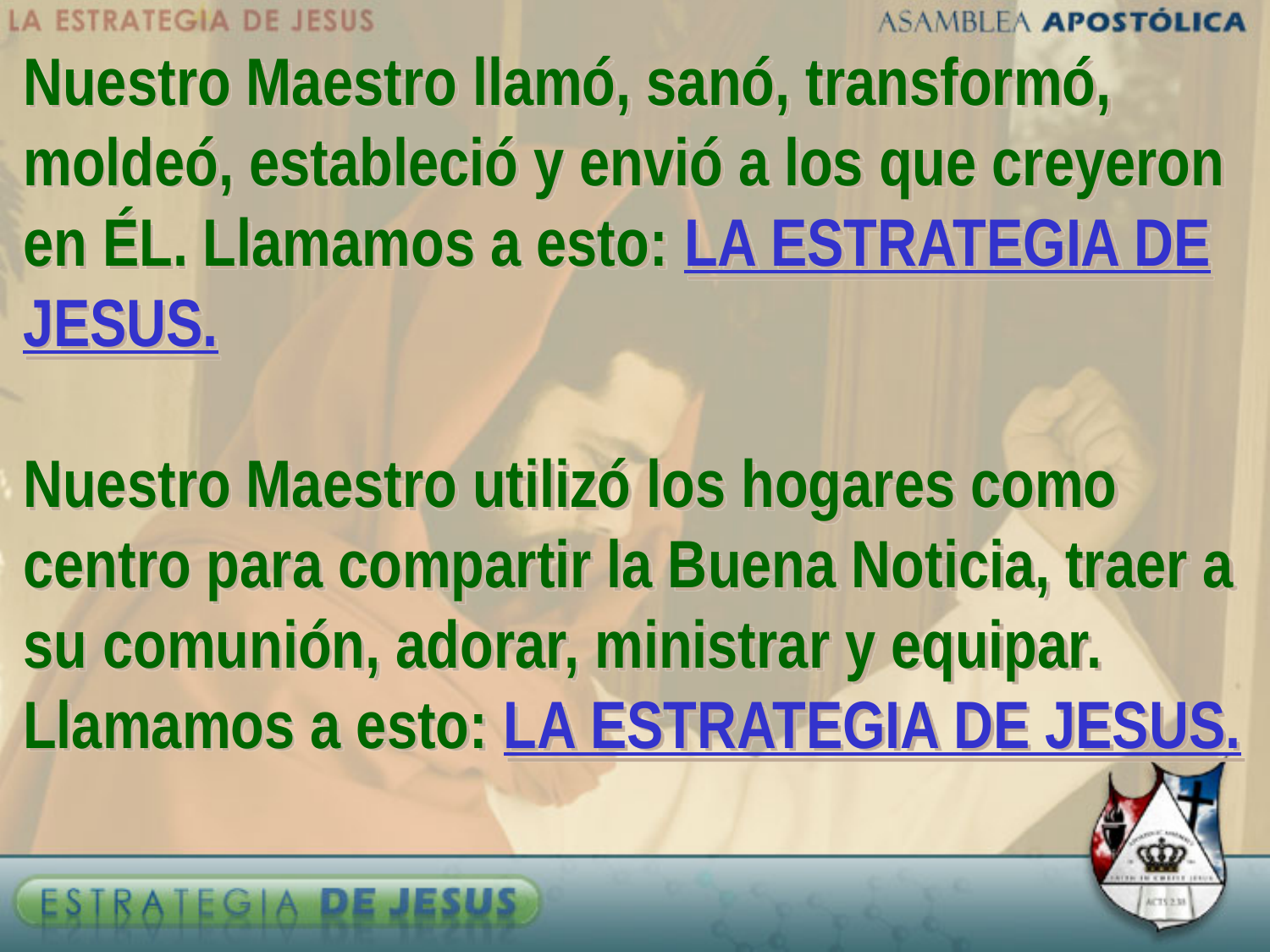

Nuestro Maestro llamó, sanó, transformó, moldeó, estableció y envió a los que creyeron en ÉL. Llamamos a esto: LA ESTRATEGIA DE JESUS.

Nuestro Maestro utilizó los hogares como centro para compartir la Buena Noticia, traer a su comunión, adorar, ministrar y equipar. Llamamos a esto: LA ESTRATEGIA DE JESUS.